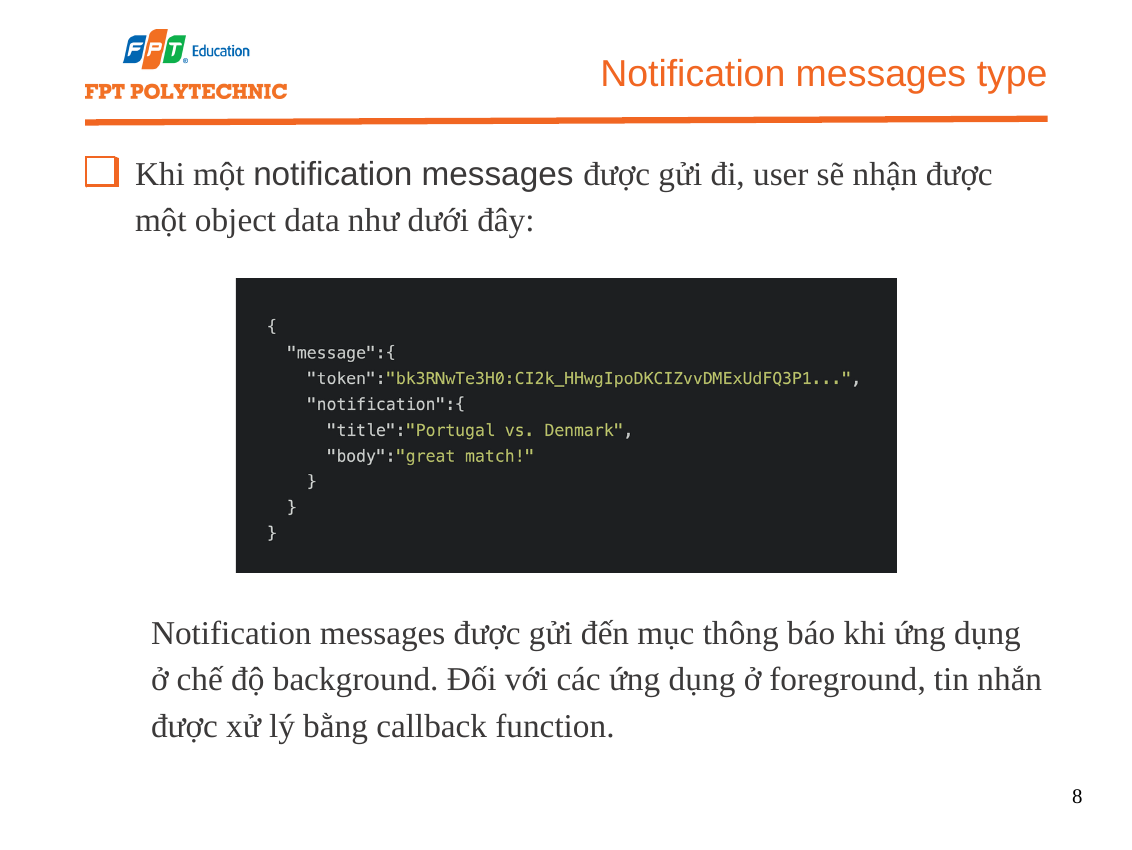

Notification messages type

Khi một notification messages được gửi đi, user sẽ nhận được một object data như dưới đây:

Notification messages được gửi đến mục thông báo khi ứng dụng ở chế độ background. Đối với các ứng dụng ở foreground, tin nhắn được xử lý bằng callback function.
8